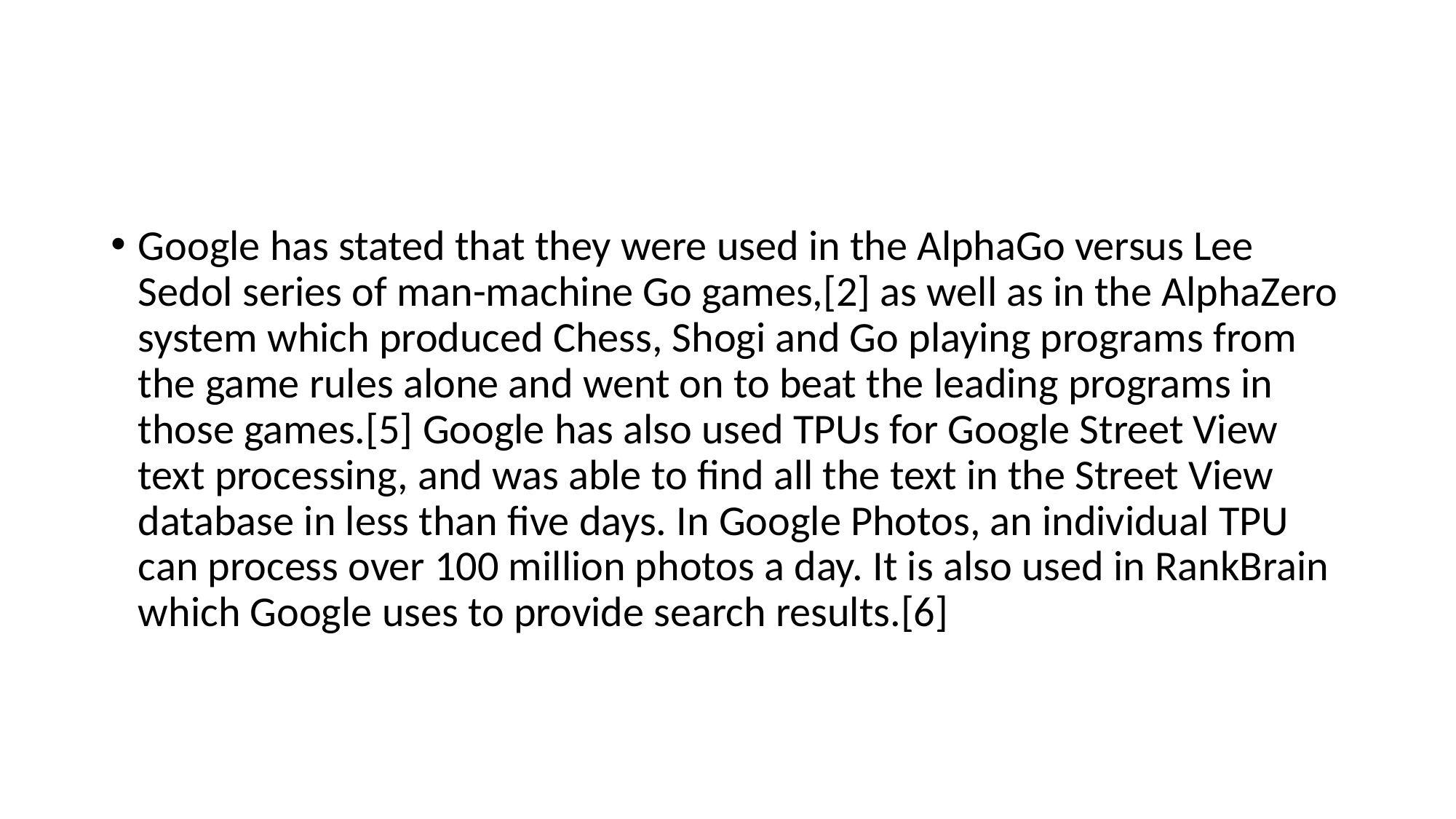

#
Google has stated that they were used in the AlphaGo versus Lee Sedol series of man-machine Go games,[2] as well as in the AlphaZero system which produced Chess, Shogi and Go playing programs from the game rules alone and went on to beat the leading programs in those games.[5] Google has also used TPUs for Google Street View text processing, and was able to find all the text in the Street View database in less than five days. In Google Photos, an individual TPU can process over 100 million photos a day. It is also used in RankBrain which Google uses to provide search results.[6]